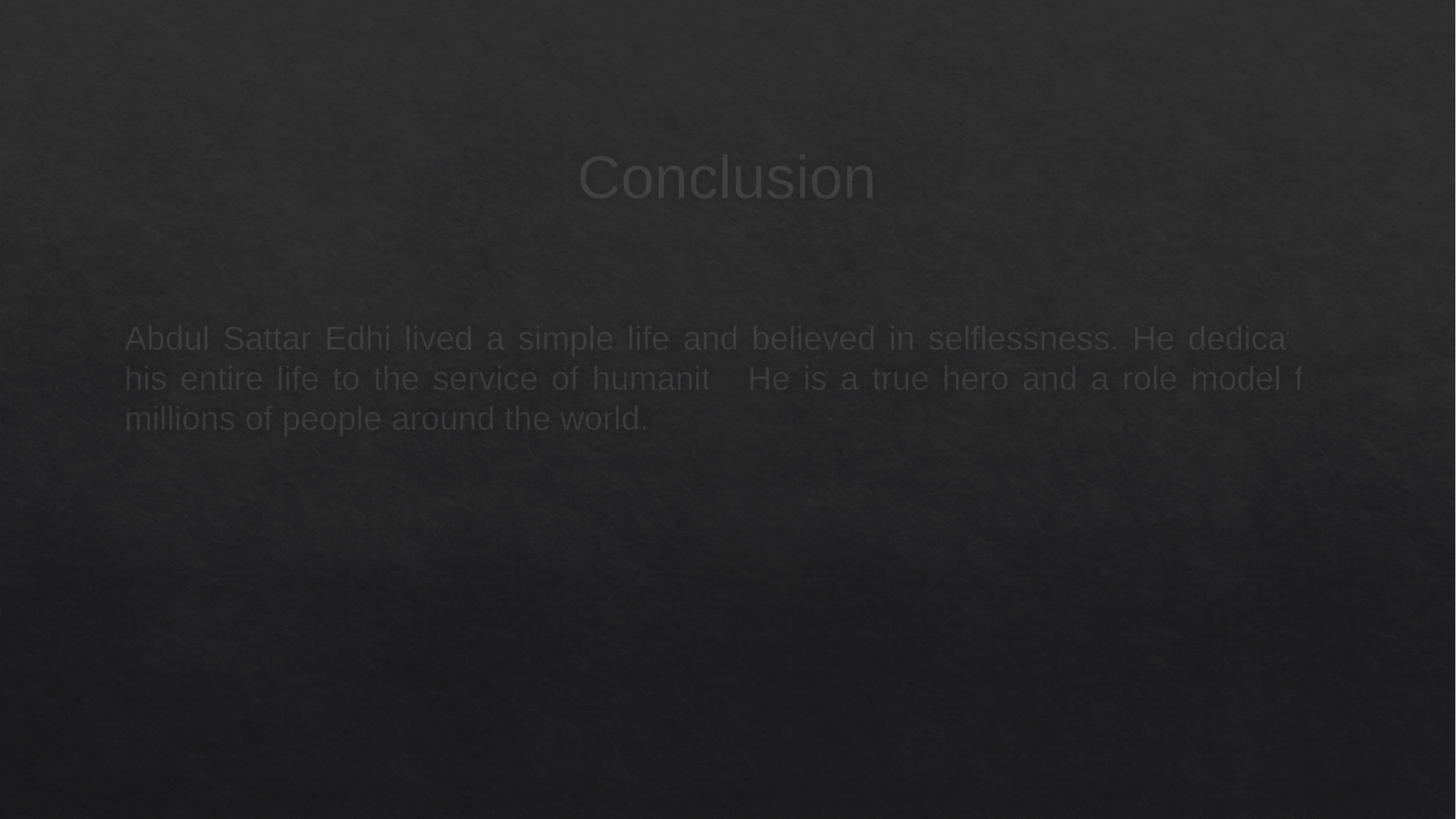

# Conclusion
Abdul Sattar Edhi lived a simple life and believed in selflessness. He dedicated his entire life to the service of humanity. He is a true hero and a role model for millions of people around the world.